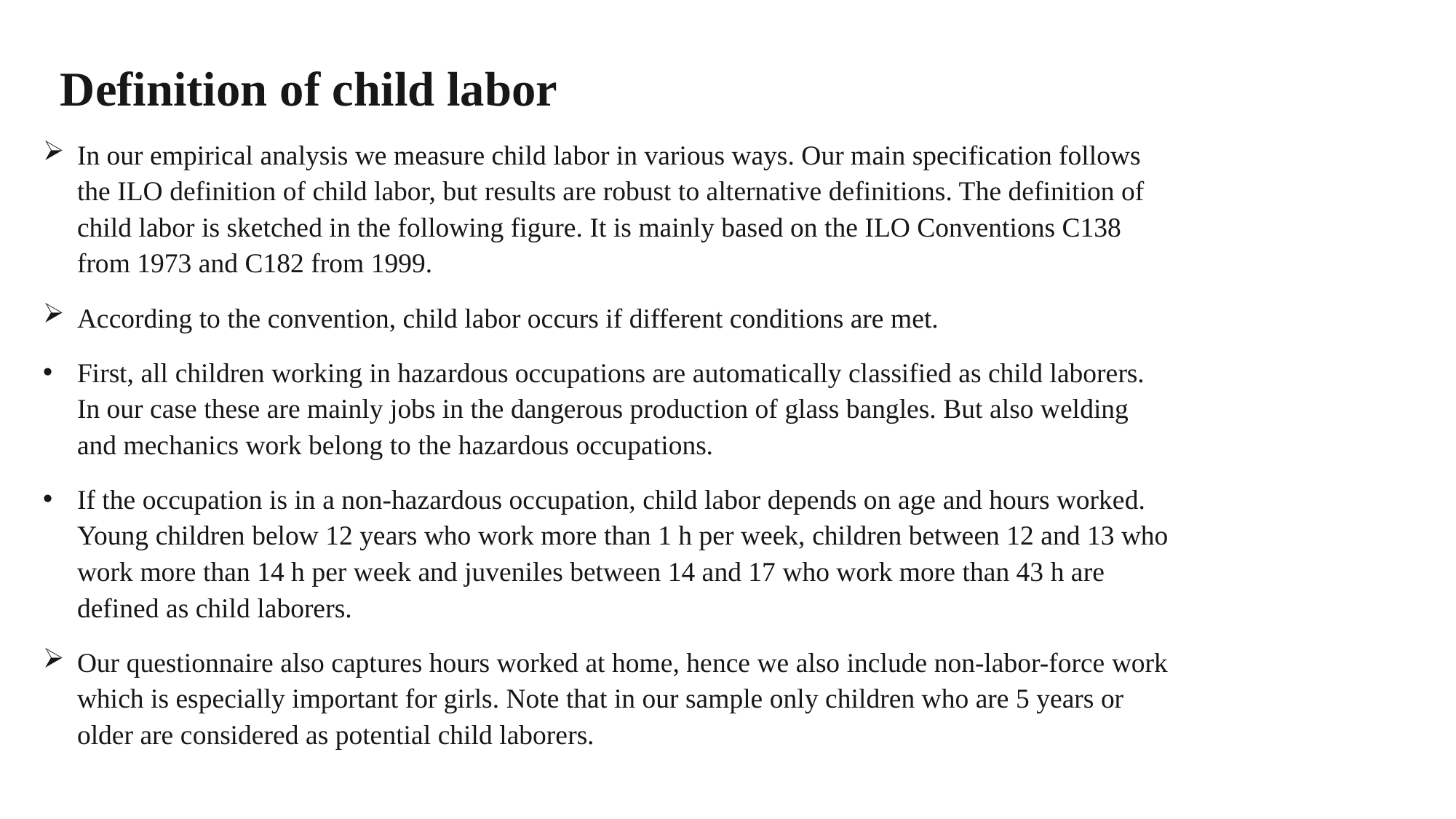

Definition of child labor
In our empirical analysis we measure child labor in various ways. Our main specification follows the ILO definition of child labor, but results are robust to alternative definitions. The definition of child labor is sketched in the following figure. It is mainly based on the ILO Conventions C138 from 1973 and C182 from 1999.
According to the convention, child labor occurs if different conditions are met.
First, all children working in hazardous occupations are automatically classified as child laborers. In our case these are mainly jobs in the dangerous production of glass bangles. But also welding and mechanics work belong to the hazardous occupations.
If the occupation is in a non-hazardous occupation, child labor depends on age and hours worked. Young children below 12 years who work more than 1 h per week, children between 12 and 13 who work more than 14 h per week and juveniles between 14 and 17 who work more than 43 h are defined as child laborers.
Our questionnaire also captures hours worked at home, hence we also include non-labor-force work which is especially important for girls. Note that in our sample only children who are 5 years or older are considered as potential child laborers.